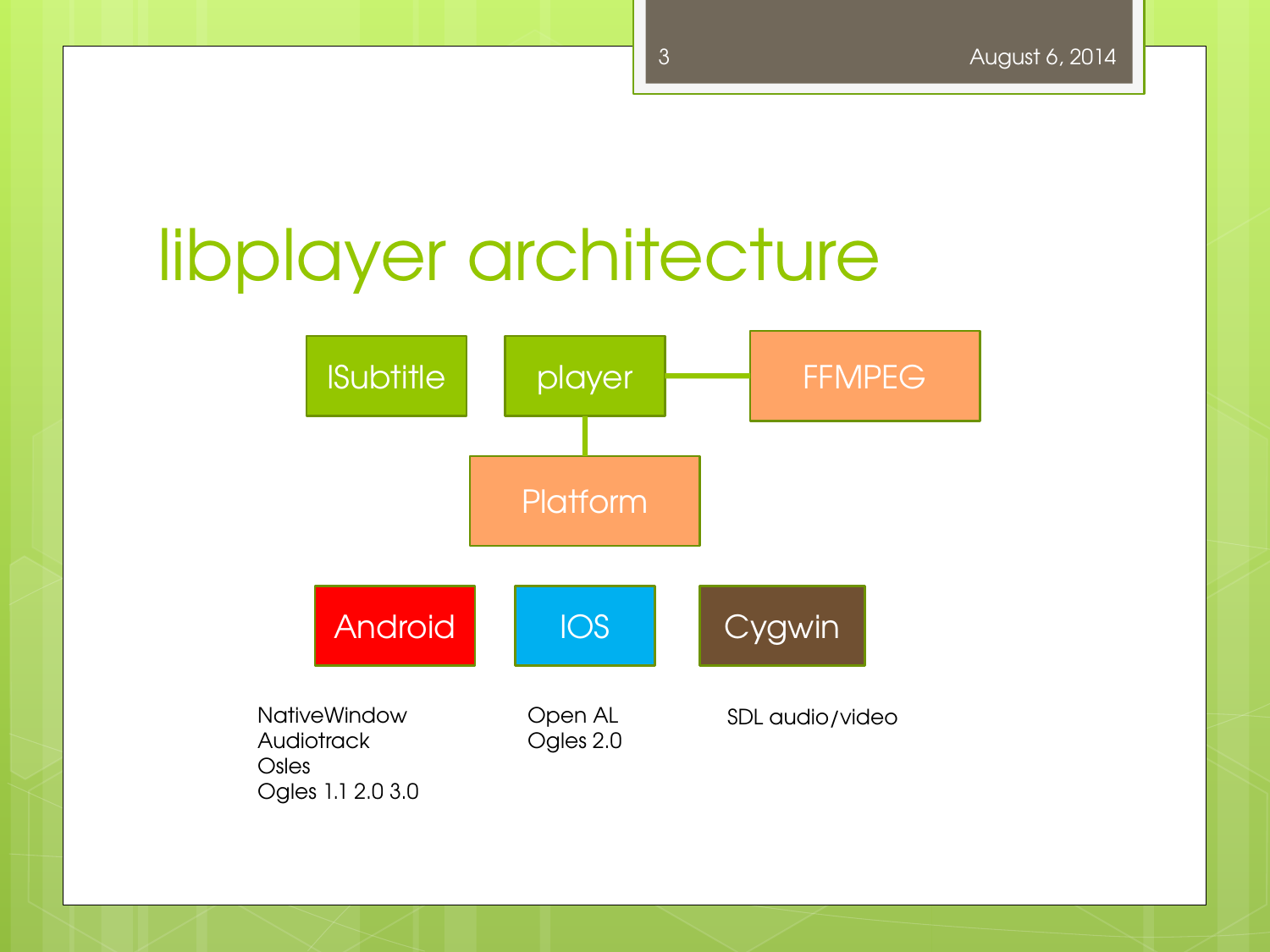

3
August 6, 2014
# libplayer architecture
FFMPEG
ISubtitle
player
Platform
Android
IOS
Cygwin
NativeWindow
Audiotrack
Osles
Ogles 1.1 2.0 3.0
Open AL
Ogles 2.0
SDL audio/video